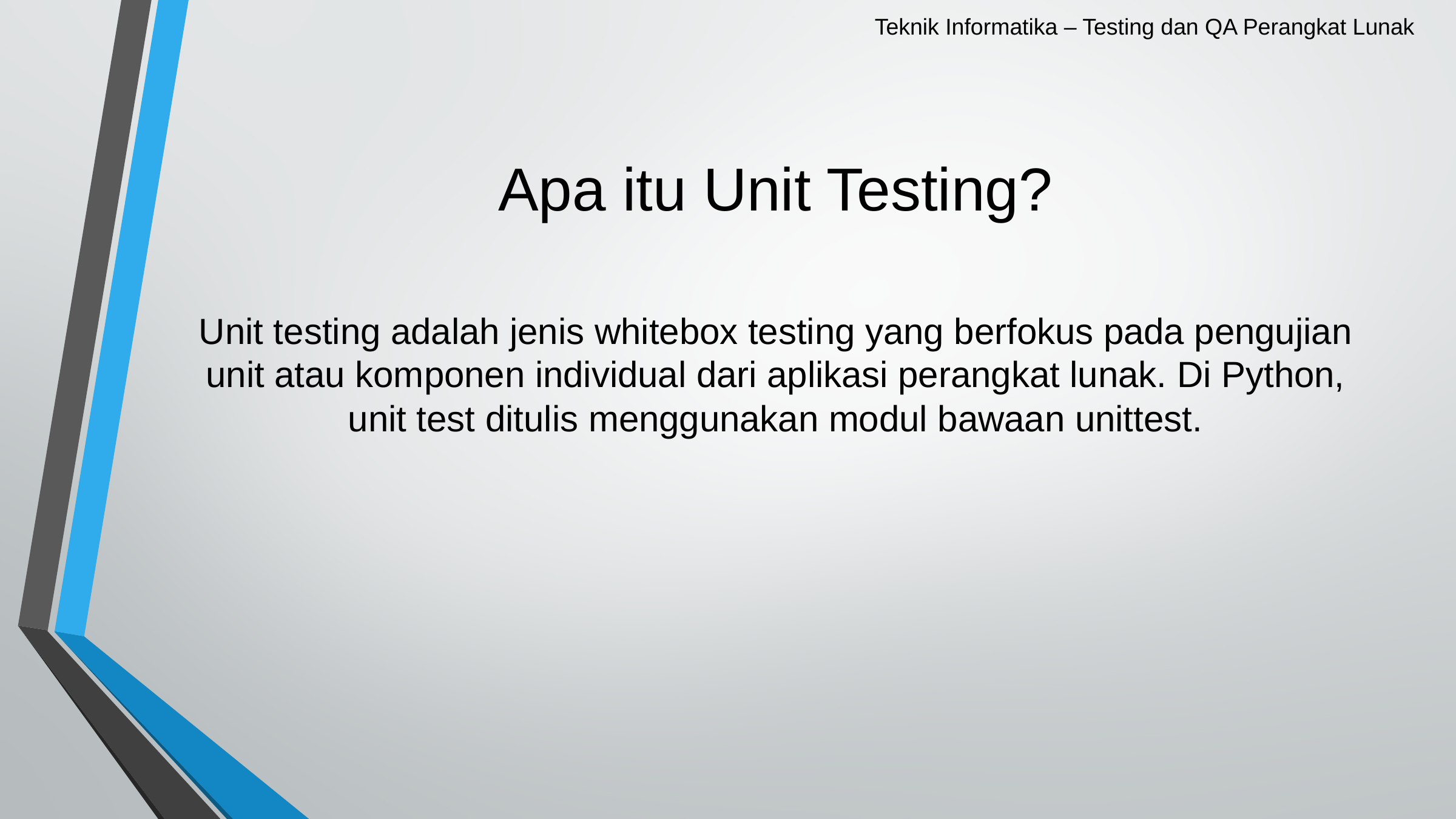

Teknik Informatika – Testing dan QA Perangkat Lunak
# Apa itu Unit Testing?
Unit testing adalah jenis whitebox testing yang berfokus pada pengujian unit atau komponen individual dari aplikasi perangkat lunak. Di Python, unit test ditulis menggunakan modul bawaan unittest.